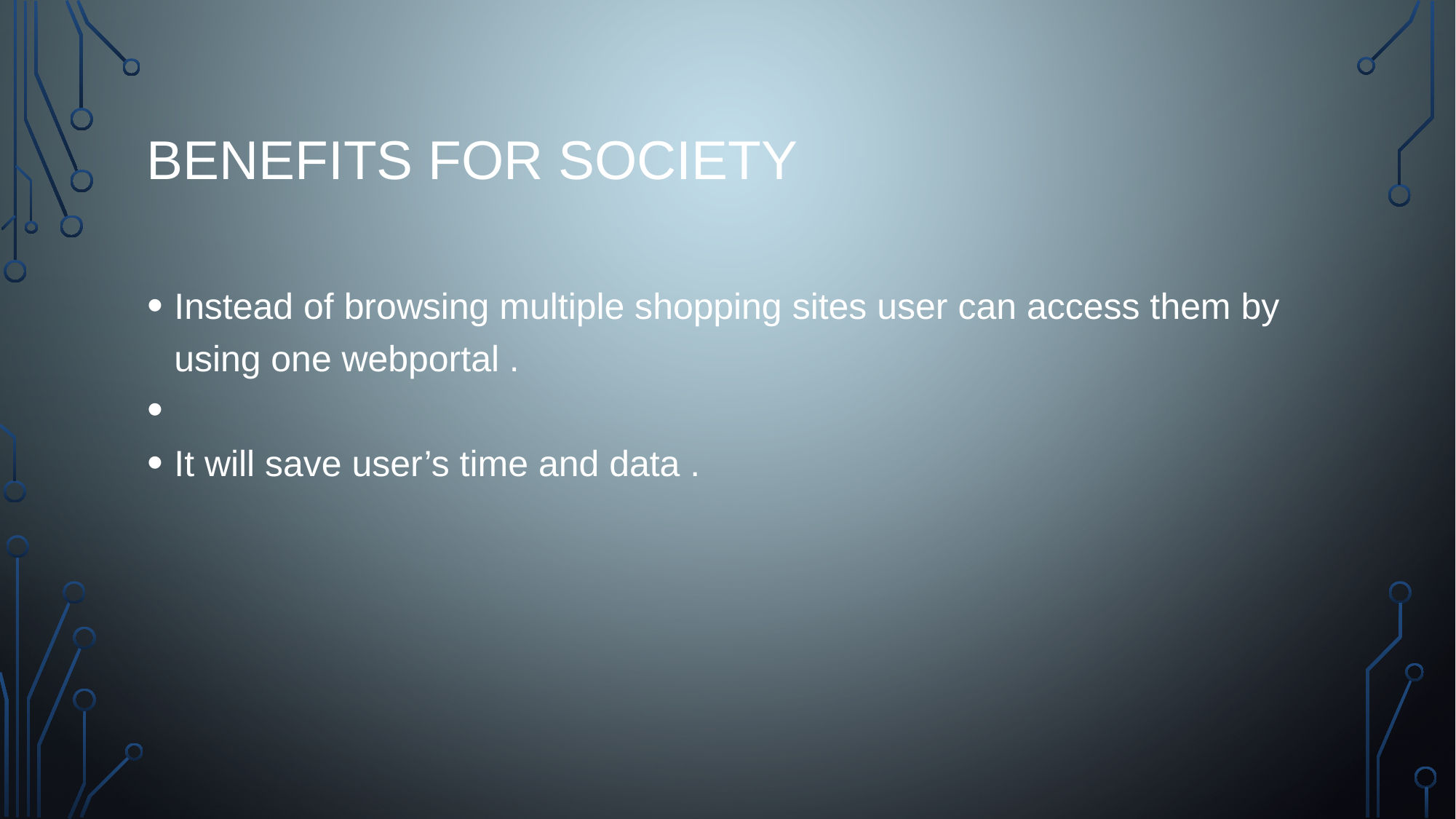

Benefits for society
Instead of browsing multiple shopping sites user can access them by using one webportal .

It will save user’s time and data .